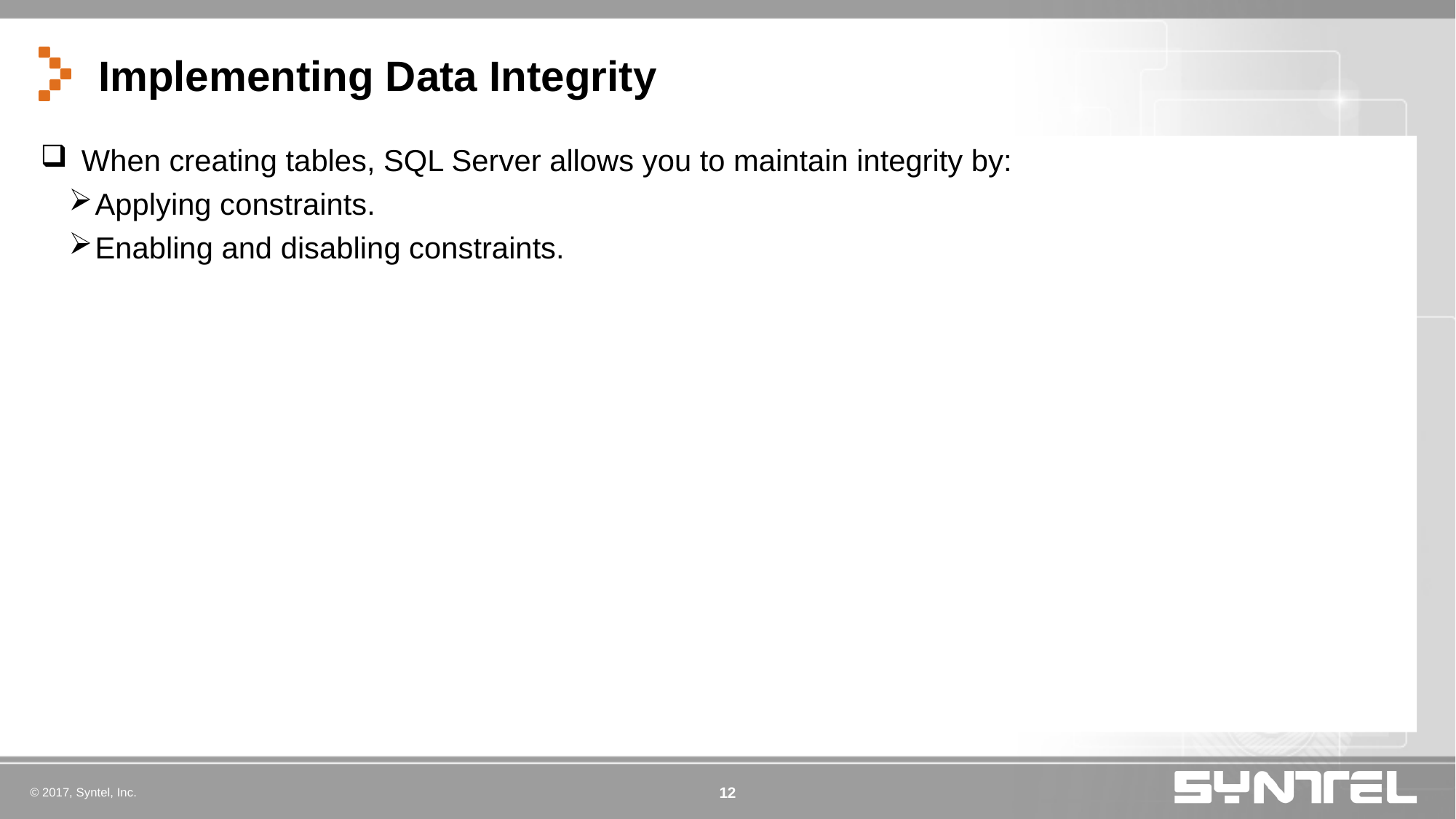

# Implementing Data Integrity
When creating tables, SQL Server allows you to maintain integrity by:
Applying constraints.
Enabling and disabling constraints.